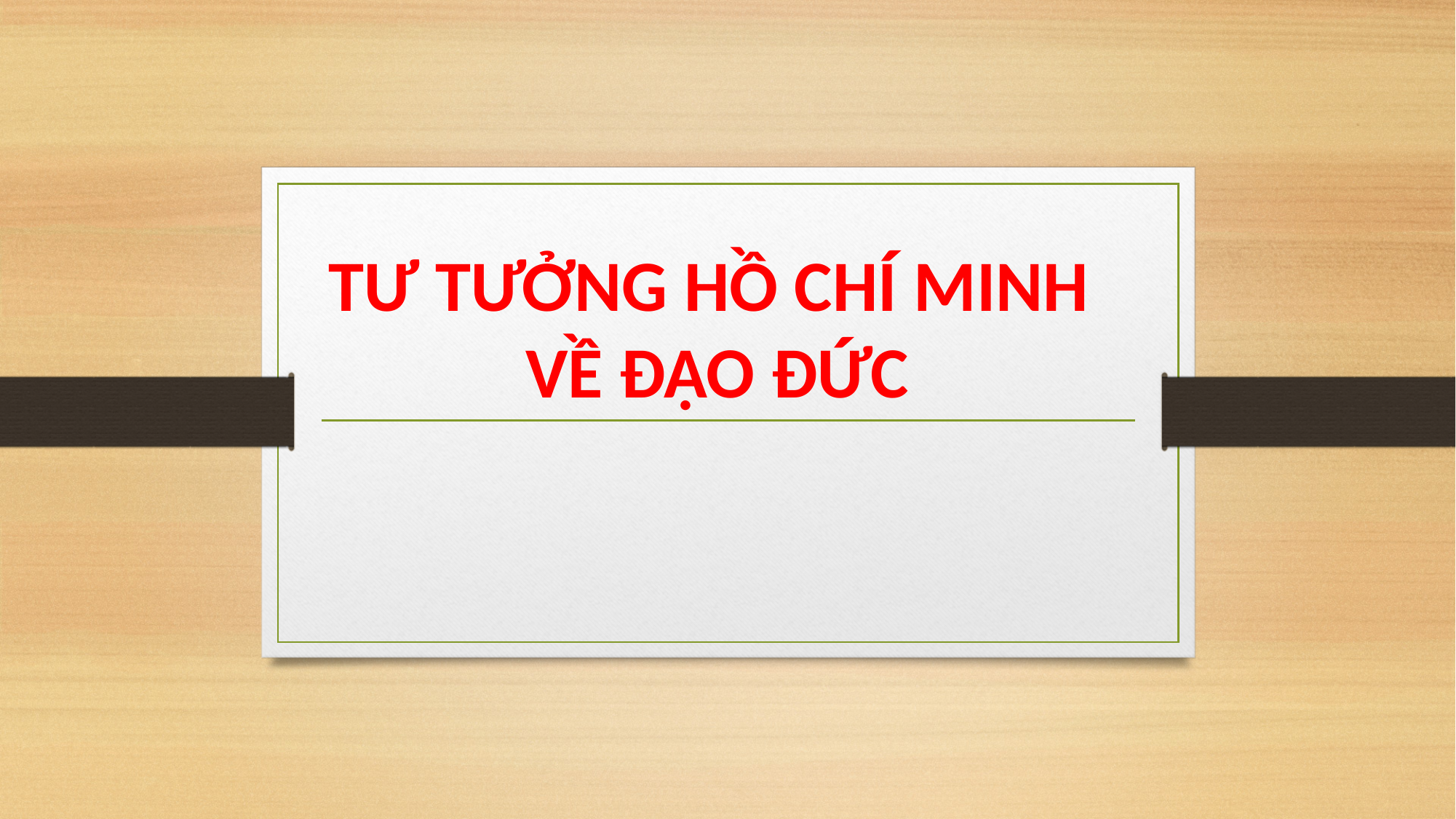

# TƯ TƯỞNG HỒ CHÍ MINH VỀ ĐẠO ĐỨC